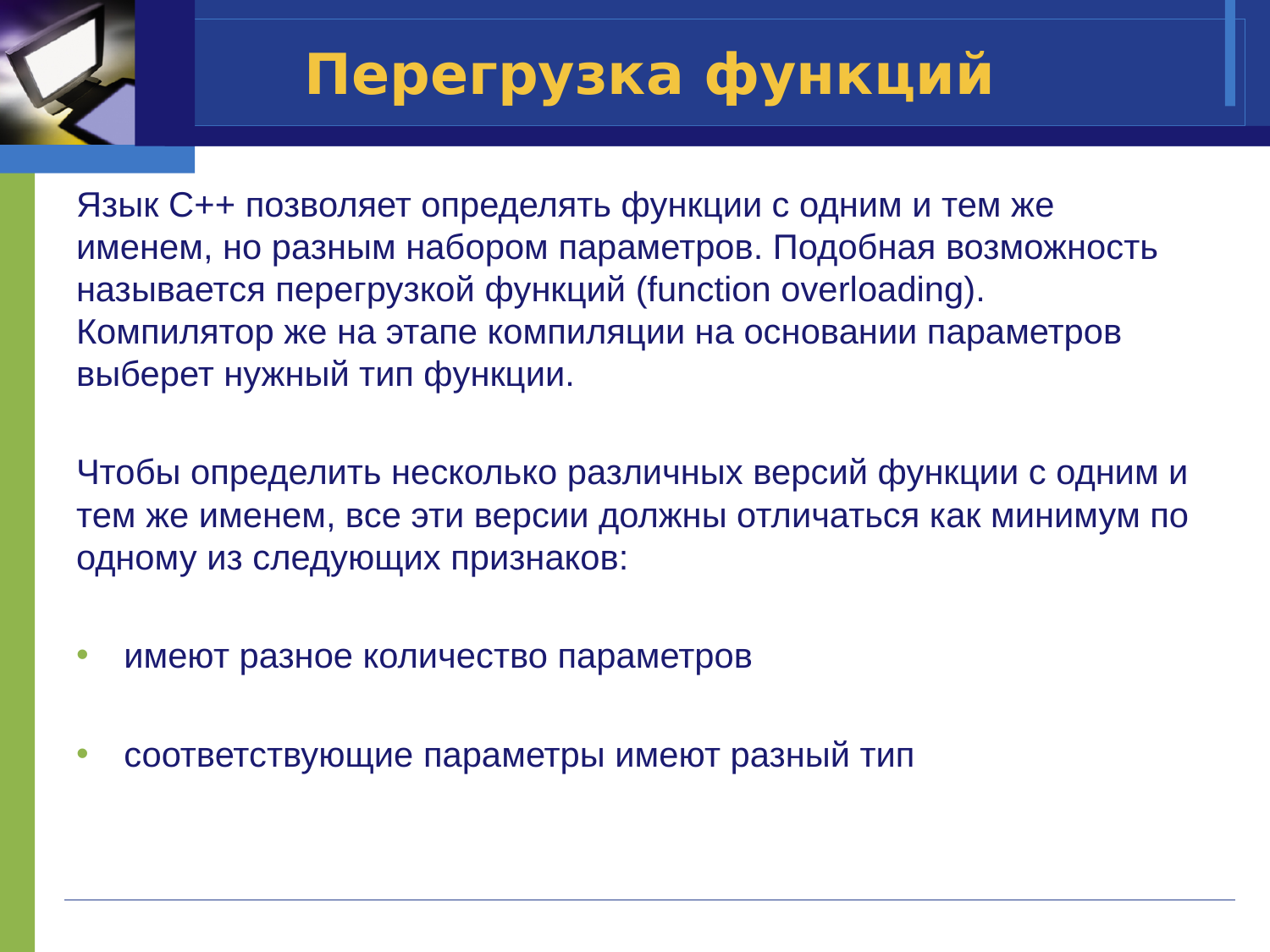

# Перегрузка функций
Язык С++ позволяет определять функции с одним и тем же именем, но разным набором параметров. Подобная возможность называется перегрузкой функций (function overloading). Компилятор же на этапе компиляции на основании параметров выберет нужный тип функции.

Чтобы определить несколько различных версий функции с одним и тем же именем, все эти версии должны отличаться как минимум по одному из следующих признаков:

имеют разное количество параметров

соответствующие параметры имеют разный тип